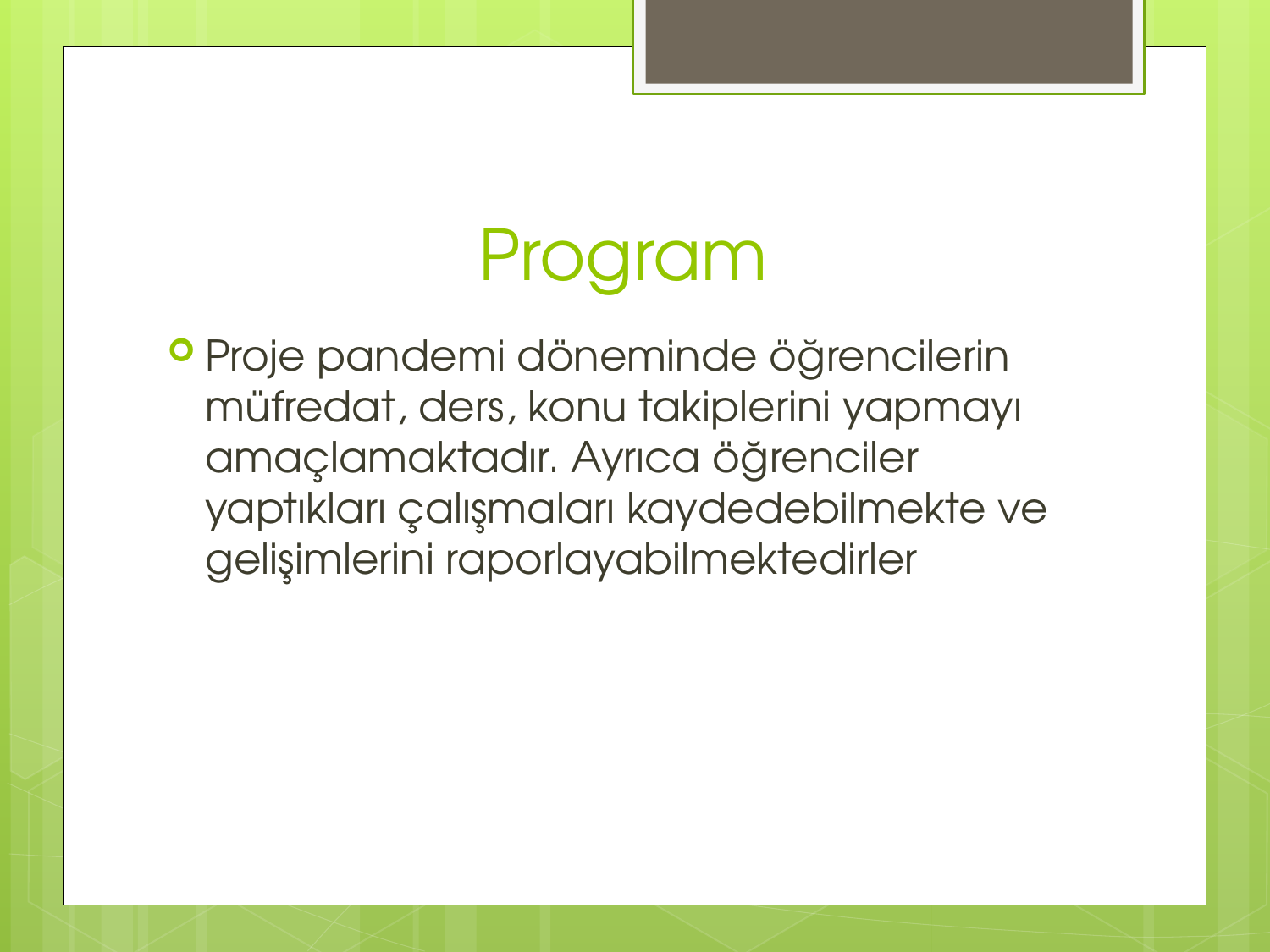

# Program
Proje pandemi döneminde öğrencilerin müfredat, ders, konu takiplerini yapmayı amaçlamaktadır. Ayrıca öğrenciler yaptıkları çalışmaları kaydedebilmekte ve gelişimlerini raporlayabilmektedirler